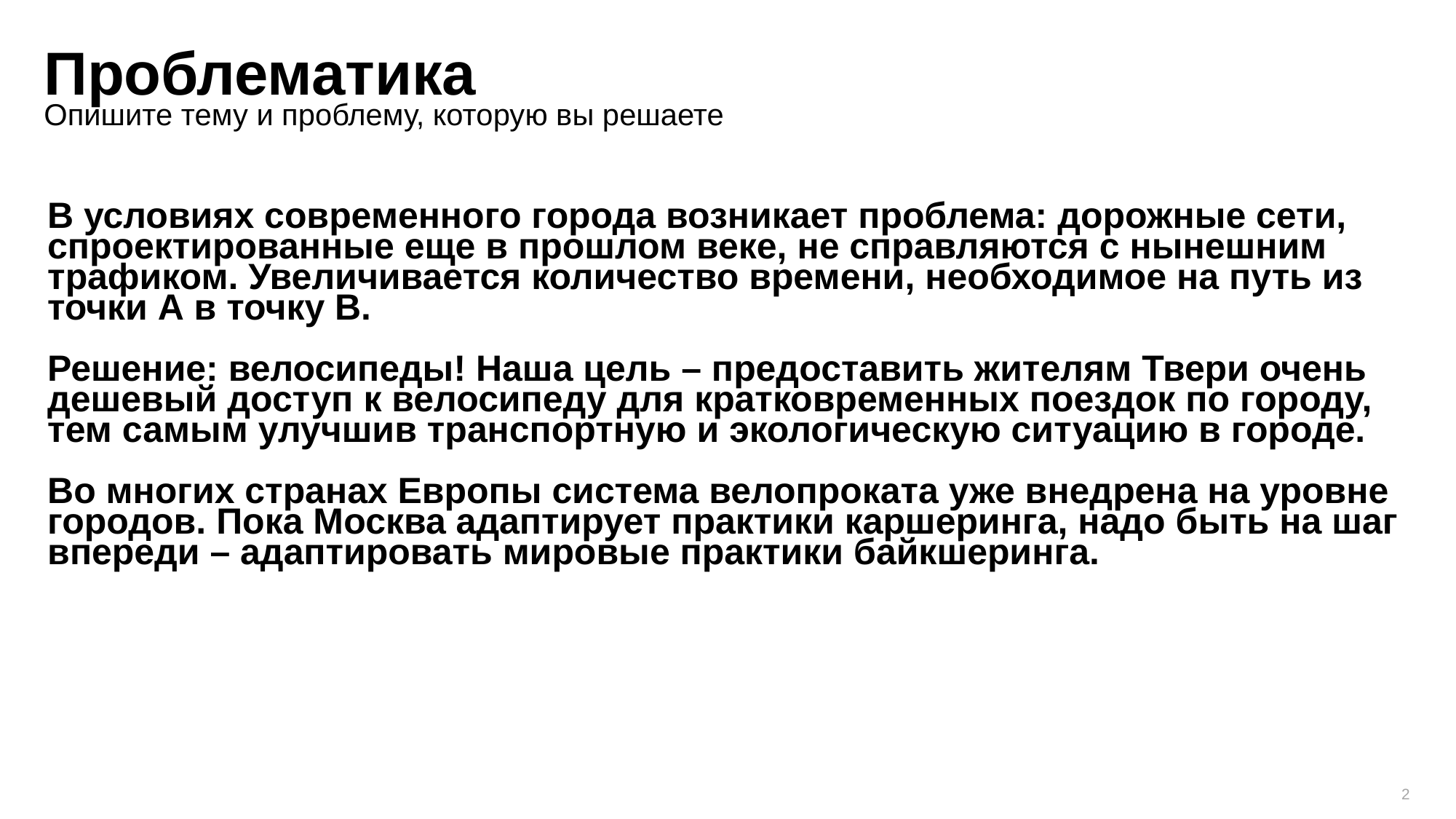

Проблематика
Опишите тему и проблему, которую вы решаете
В условиях современного города возникает проблема: дорожные сети,
спроектированные еще в прошлом веке, не справляются с нынешним
трафиком. Увеличивается количество времени, необходимое на путь из
точки А в точку В.

Решение: велосипеды! Наша цель – предоставить жителям Твери очень
дешевый доступ к велосипеду для кратковременных поездок по городу,
тем самым улучшив транспортную и экологическую ситуацию в городе.

Во многих странах Европы система велопроката уже внедрена на уровне
городов. Пока Москва адаптирует практики каршеринга, надо быть на шаг
впереди – адаптировать мировые практики байкшеринга.
2